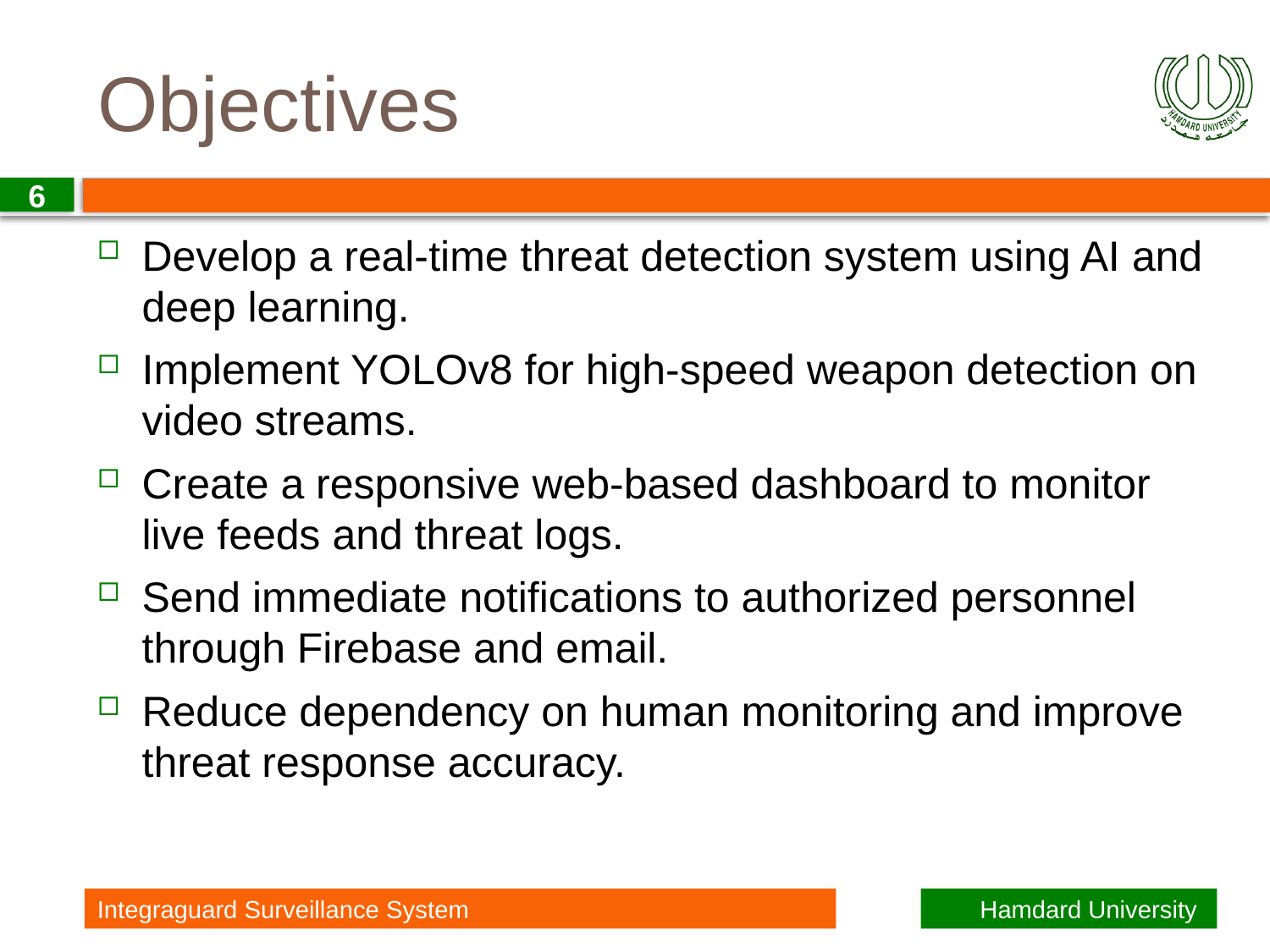

# Objectives
6
Develop a real-time threat detection system using AI and deep learning.
Implement YOLOv8 for high-speed weapon detection on video streams.
Create a responsive web-based dashboard to monitor live feeds and threat logs.
Send immediate notifications to authorized personnel through Firebase and email.
Reduce dependency on human monitoring and improve threat response accuracy.
Integraguard Surveillance System
Hamdard University